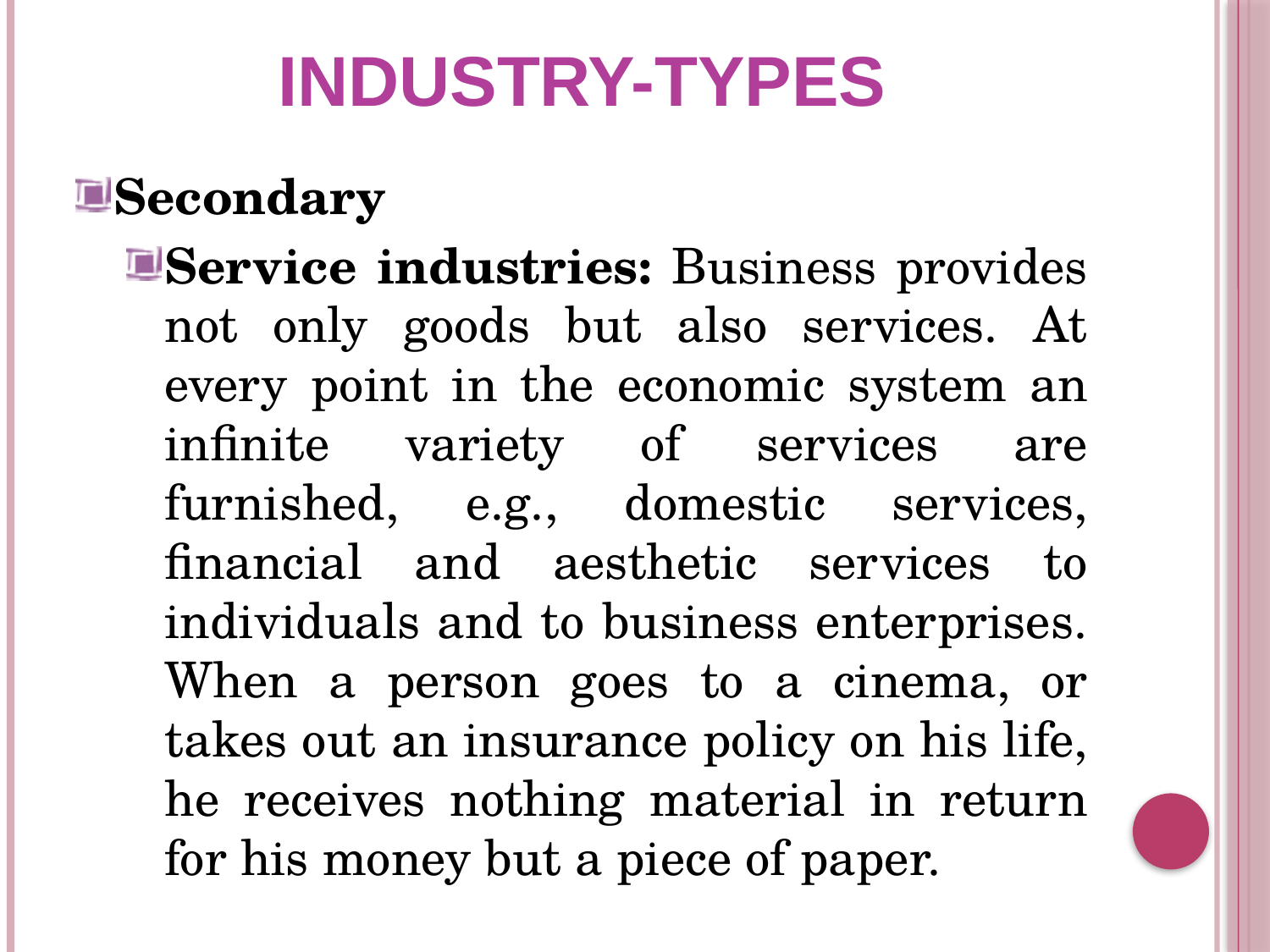

# Industry-Types
Secondary
Service industries: Business provides not only goods but also services. At every point in the economic system an infinite variety of services are furnished, e.g., domestic services, financial and aesthetic services to individuals and to business enterprises. When a person goes to a cinema, or takes out an insurance policy on his life, he receives nothing material in return for his money but a piece of paper.